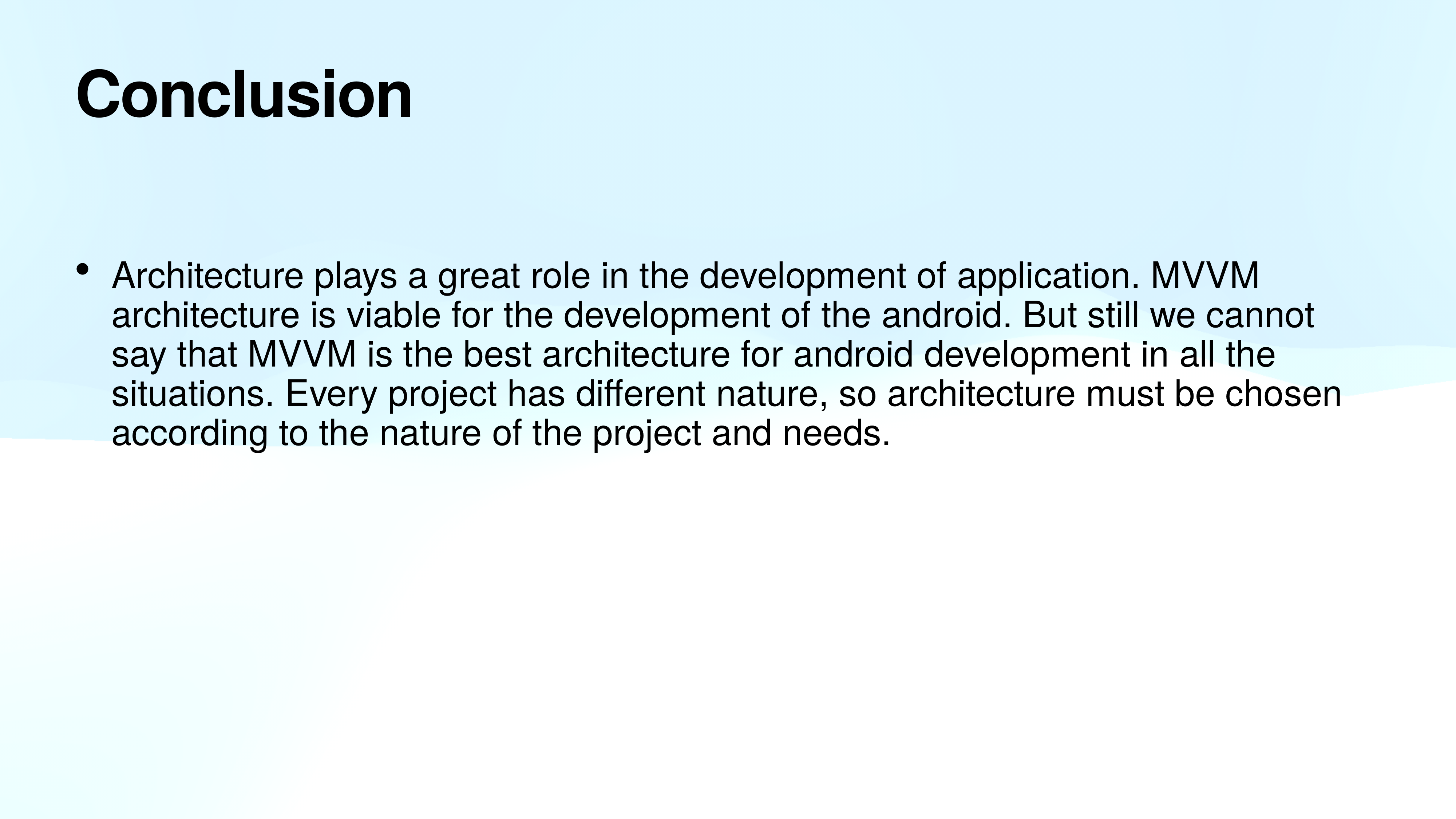

# Conclusion
Architecture plays a great role in the development of application. MVVM architecture is viable for the development of the android. But still we cannot say that MVVM is the best architecture for android development in all the situations. Every project has different nature, so architecture must be chosen according to the nature of the project and needs.